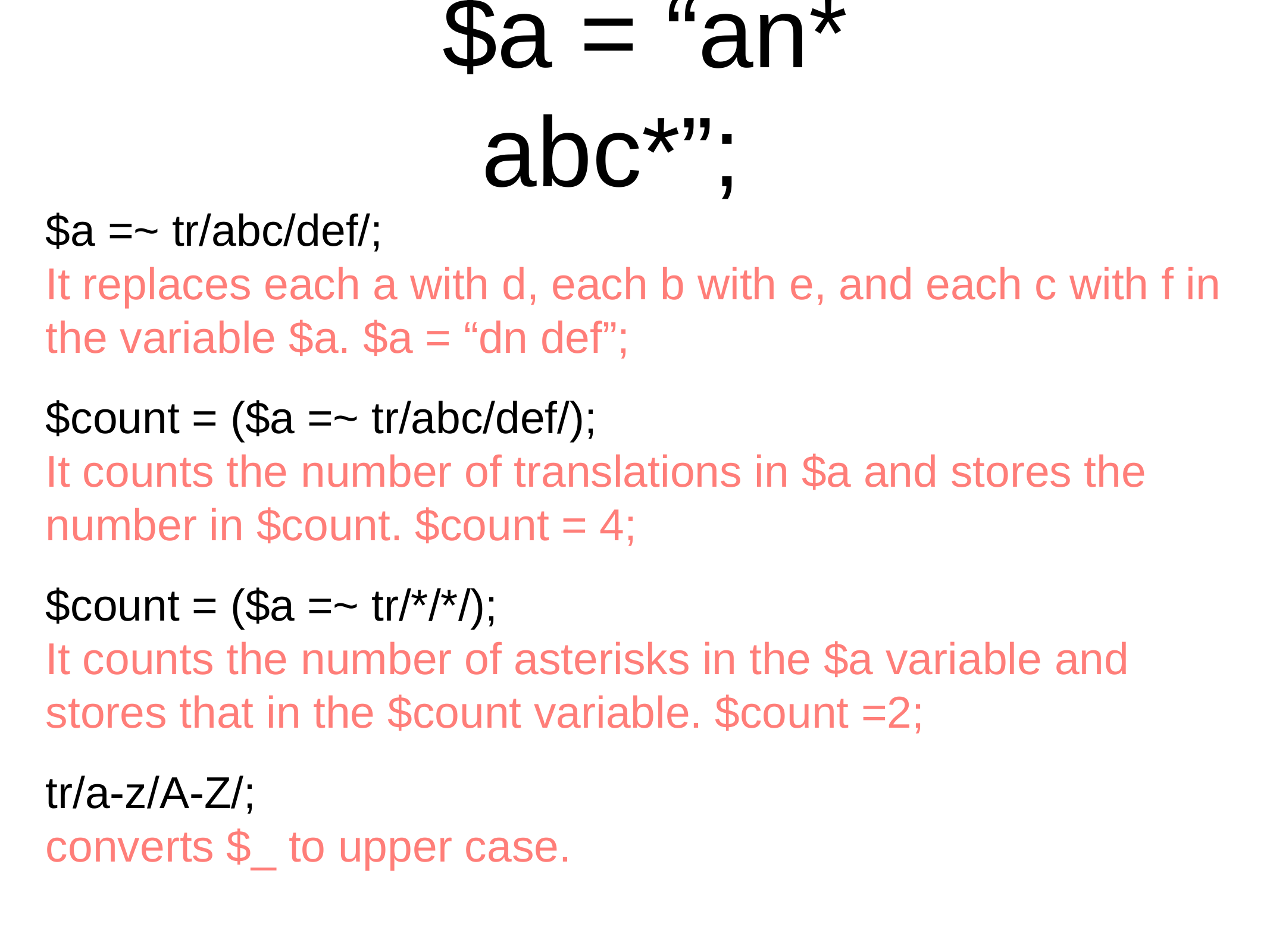

$a = “an* abc*”;
$a =~ tr/abc/def/;
It replaces each a with d, each b with e, and each c with f in the variable $a. $a = “dn def”;

$count = ($a =~ tr/abc/def/);
It counts the number of translations in $a and stores the number in $count. $count = 4;

$count = ($a =~ tr/*/*/);
It counts the number of asterisks in the $a variable and stores that in the $count variable. $count =2;

tr/a-z/A-Z/;
converts $_ to upper case.